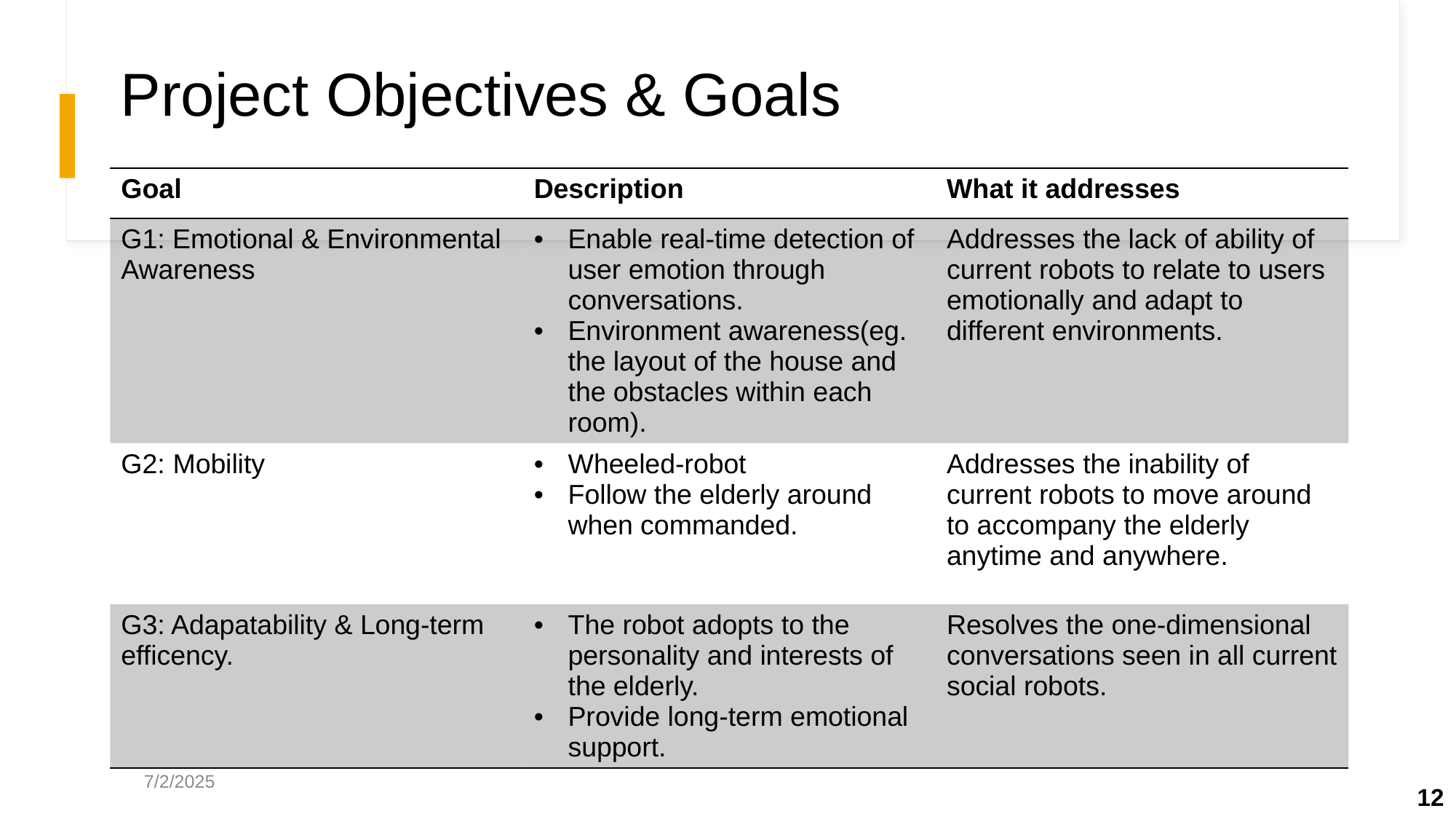

# Project Objectives & Goals
| Goal | Description | What it addresses |
| --- | --- | --- |
| G1: Emotional & Environmental Awareness | Enable real-time detection of user emotion through conversations. Environment awareness(eg. the layout of the house and the obstacles within each room). | Addresses the lack of ability of current robots to relate to users emotionally and adapt to different environments. |
| G2: Mobility | Wheeled-robot Follow the elderly around when commanded. | Addresses the inability of current robots to move around to accompany the elderly anytime and anywhere. |
| G3: Adapatability & Long-term efficency. | The robot adopts to the personality and interests of the elderly. Provide long-term emotional support. | Resolves the one-dimensional conversations seen in all current social robots. |
7/2/2025
12